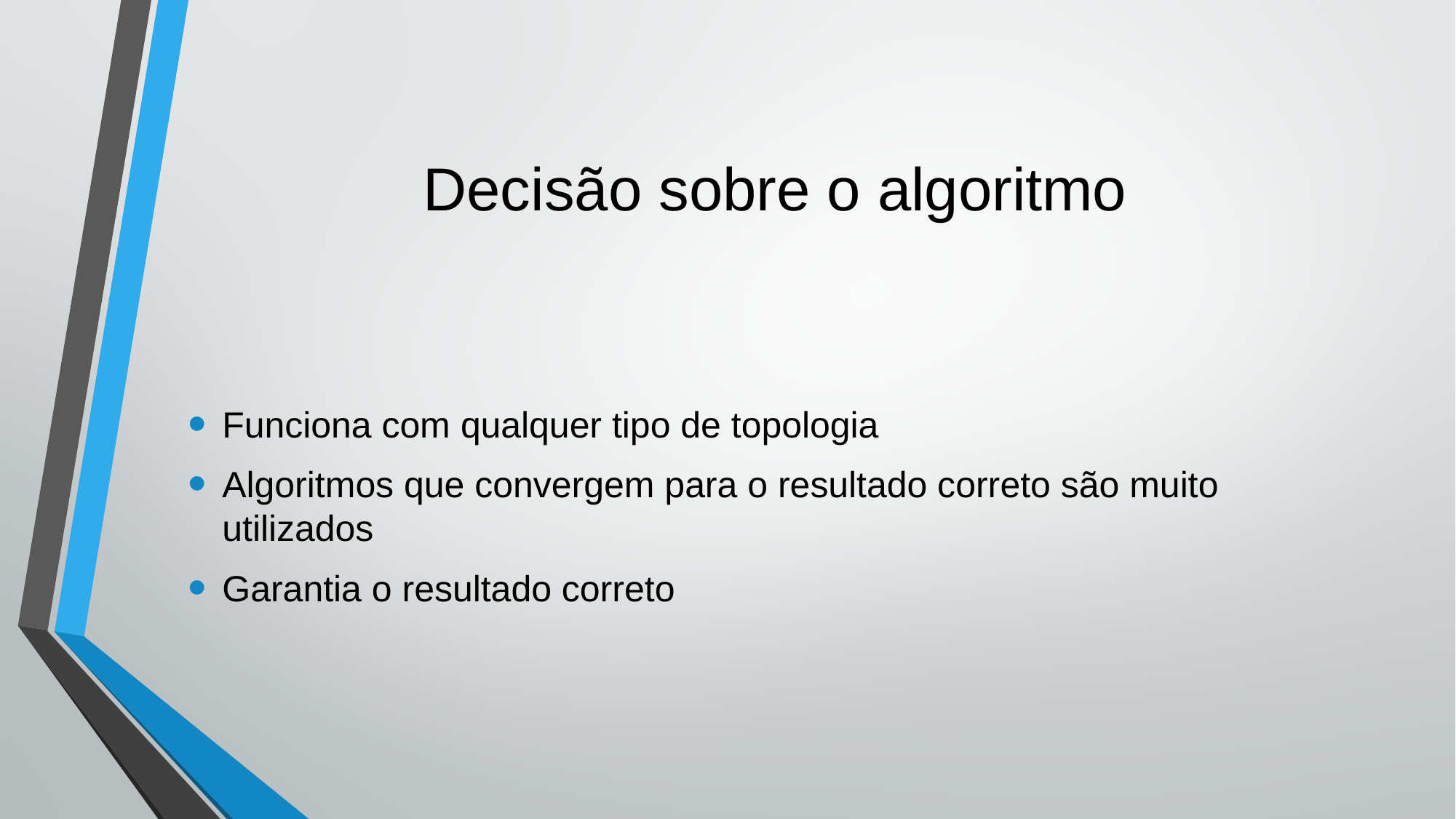

# Decisão sobre o algoritmo
Funciona com qualquer tipo de topologia
Algoritmos que convergem para o resultado correto são muito utilizados
Garantia o resultado correto